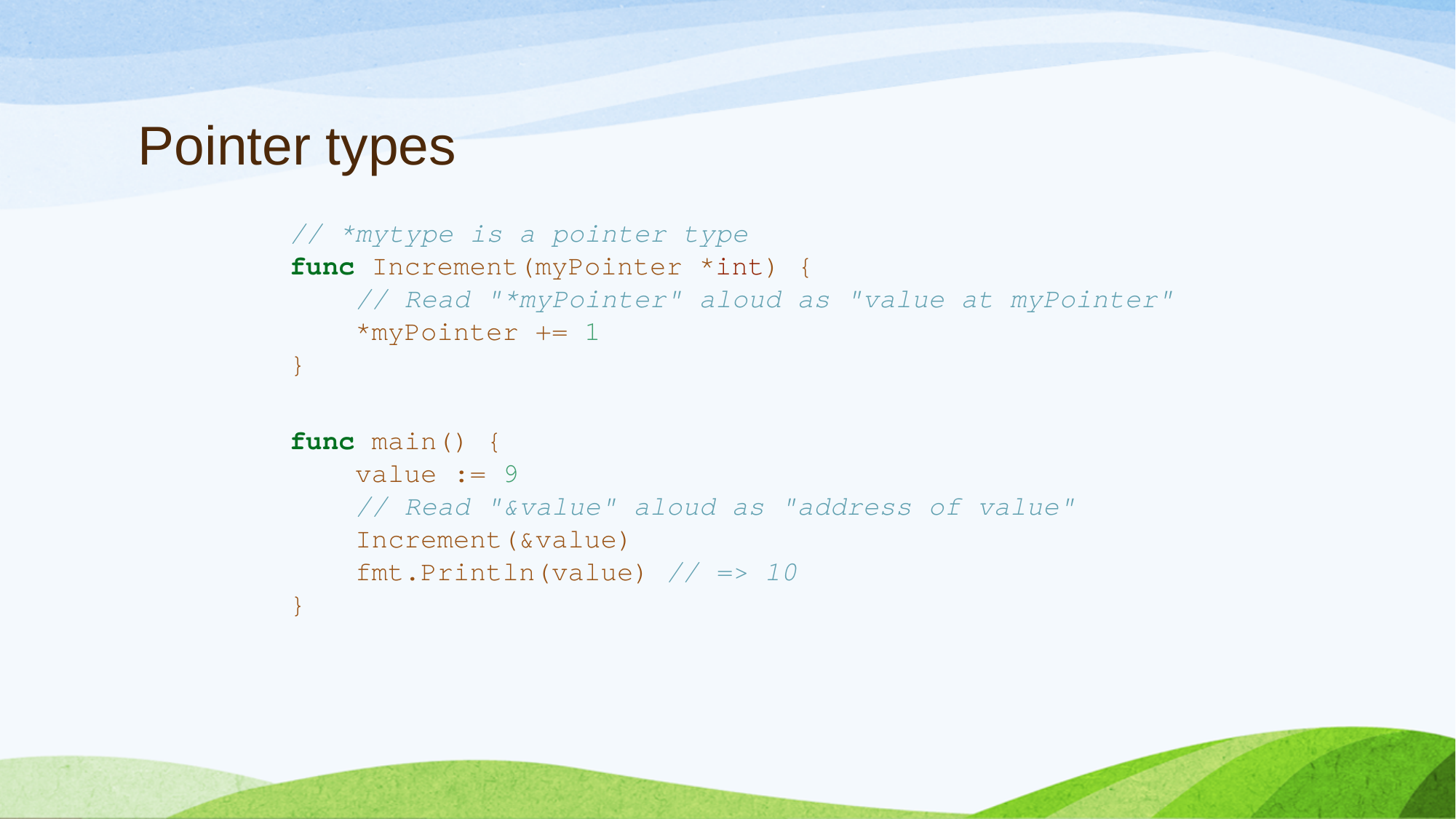

# Pointer types
// *mytype is a pointer type
func Increment(myPointer *int) {
    // Read "*myPointer" aloud as "value at myPointer"
    *myPointer += 1
}
func main() {
    value := 9
    // Read "&value" aloud as "address of value"
    Increment(&value)
    fmt.Println(value) // => 10
}